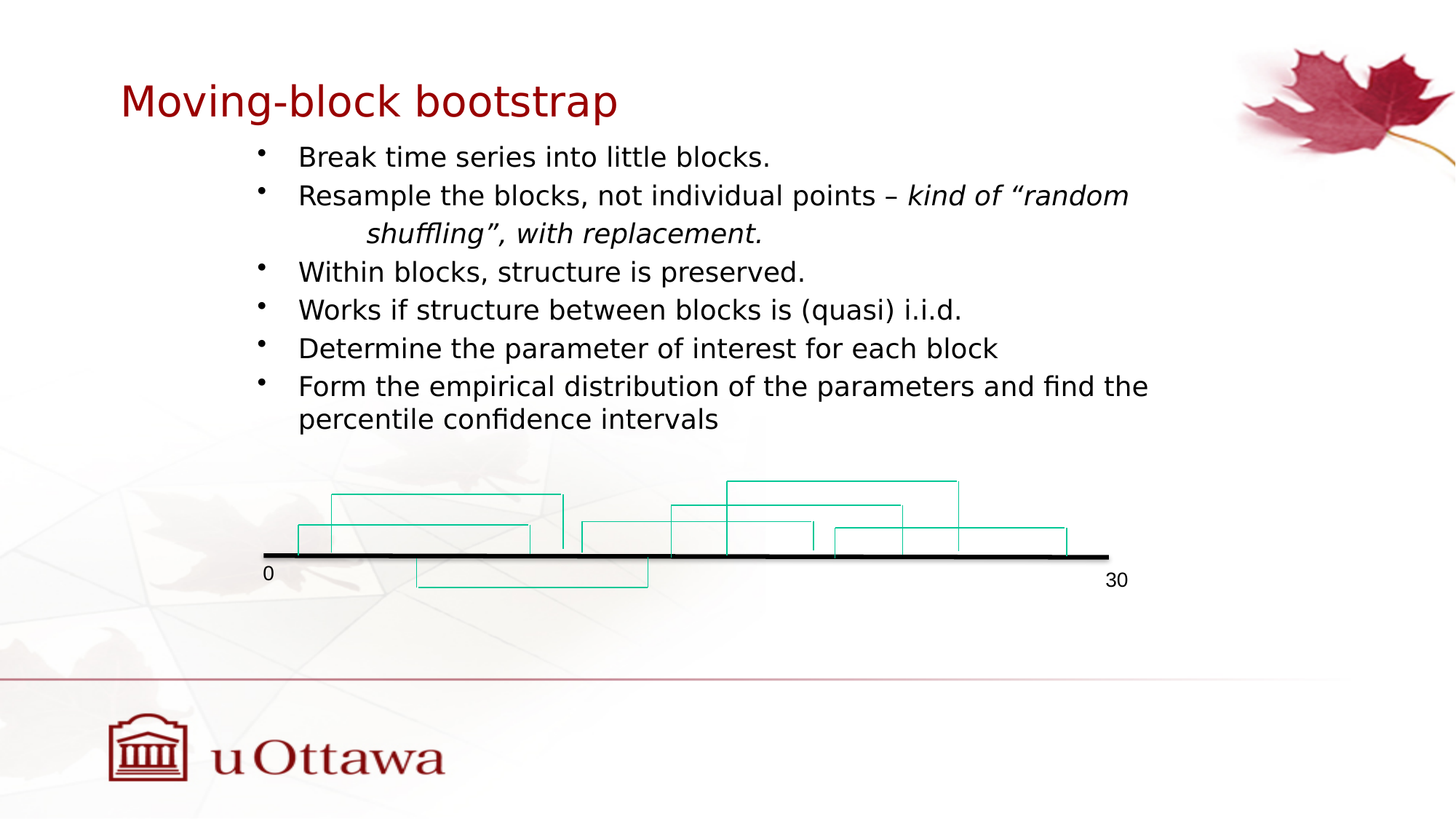

# Moving-block bootstrap
Break time series into little blocks.
Resample the blocks, not individual points – kind of “random
	shuffling”, with replacement.
Within blocks, structure is preserved.
Works if structure between blocks is (quasi) i.i.d.
Determine the parameter of interest for each block
Form the empirical distribution of the parameters and find the percentile confidence intervals

0
30